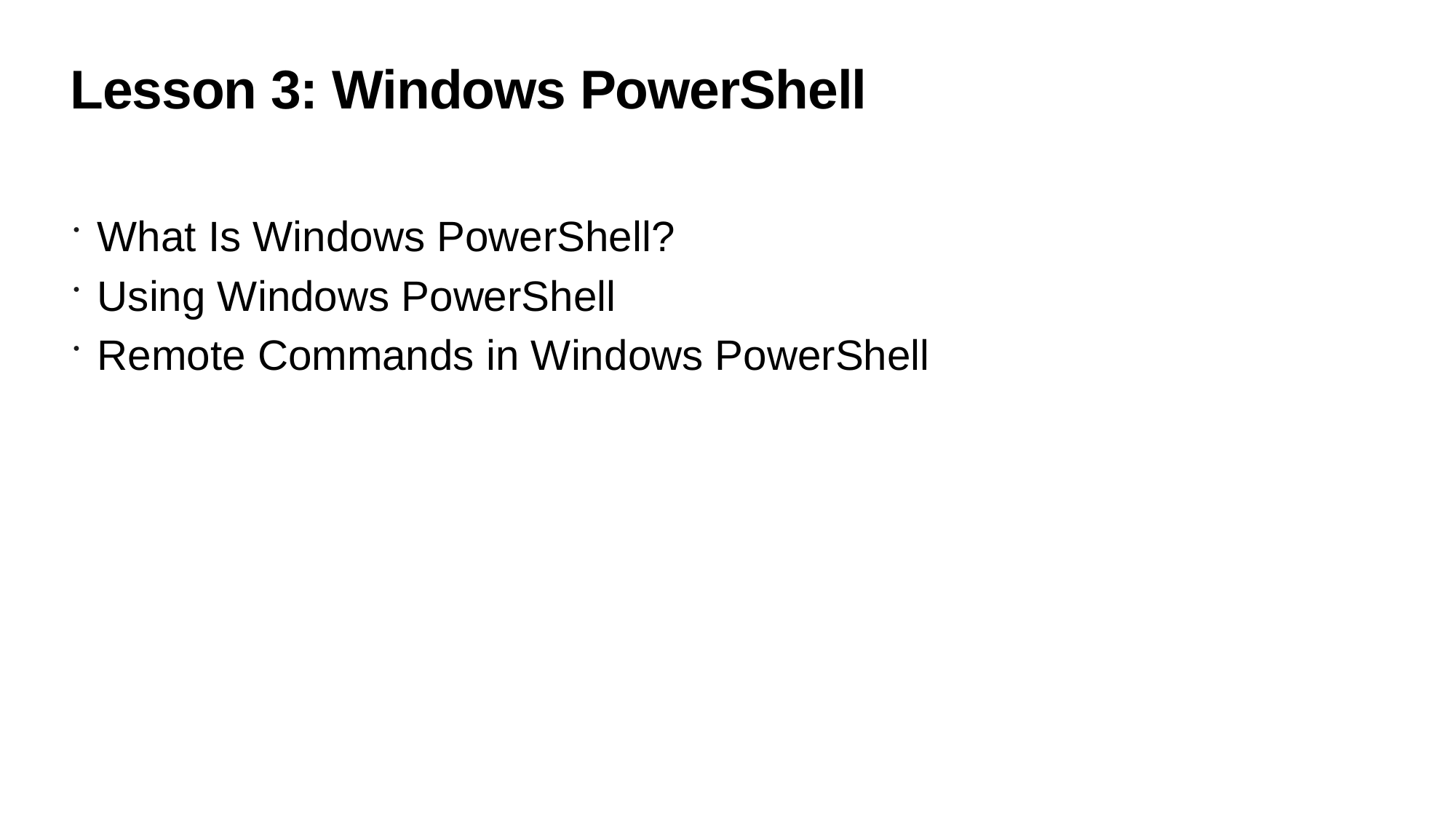

# Lesson 3: Windows PowerShell
What Is Windows PowerShell?
Using Windows PowerShell
Remote Commands in Windows PowerShell